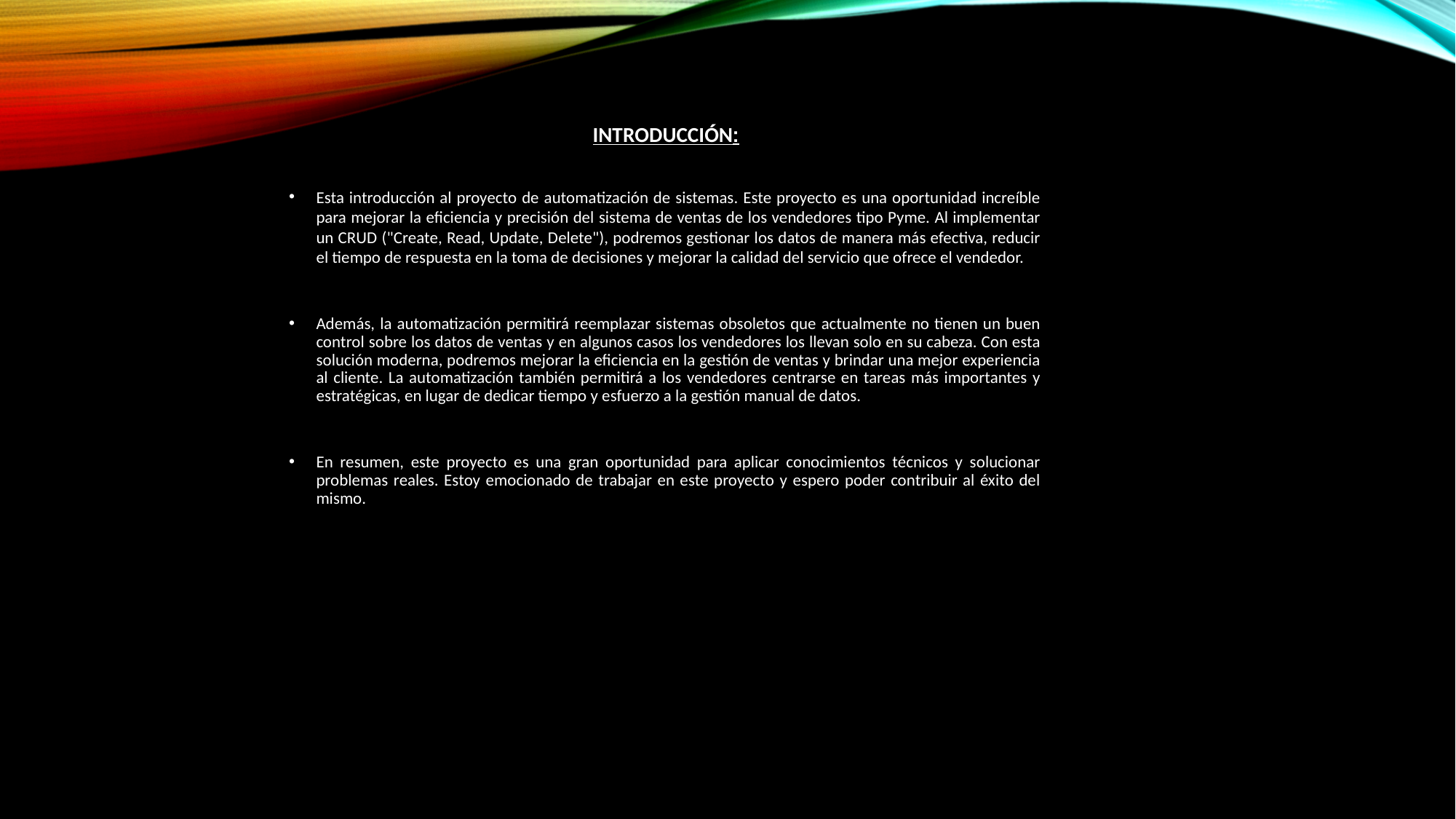

# Introducción:
Esta introducción al proyecto de automatización de sistemas. Este proyecto es una oportunidad increíble para mejorar la eficiencia y precisión del sistema de ventas de los vendedores tipo Pyme. Al implementar un CRUD ("Create, Read, Update, Delete"), podremos gestionar los datos de manera más efectiva, reducir el tiempo de respuesta en la toma de decisiones y mejorar la calidad del servicio que ofrece el vendedor.

Además, la automatización permitirá reemplazar sistemas obsoletos que actualmente no tienen un buen control sobre los datos de ventas y en algunos casos los vendedores los llevan solo en su cabeza. Con esta solución moderna, podremos mejorar la eficiencia en la gestión de ventas y brindar una mejor experiencia al cliente. La automatización también permitirá a los vendedores centrarse en tareas más importantes y estratégicas, en lugar de dedicar tiempo y esfuerzo a la gestión manual de datos.

En resumen, este proyecto es una gran oportunidad para aplicar conocimientos técnicos y solucionar problemas reales. Estoy emocionado de trabajar en este proyecto y espero poder contribuir al éxito del mismo.